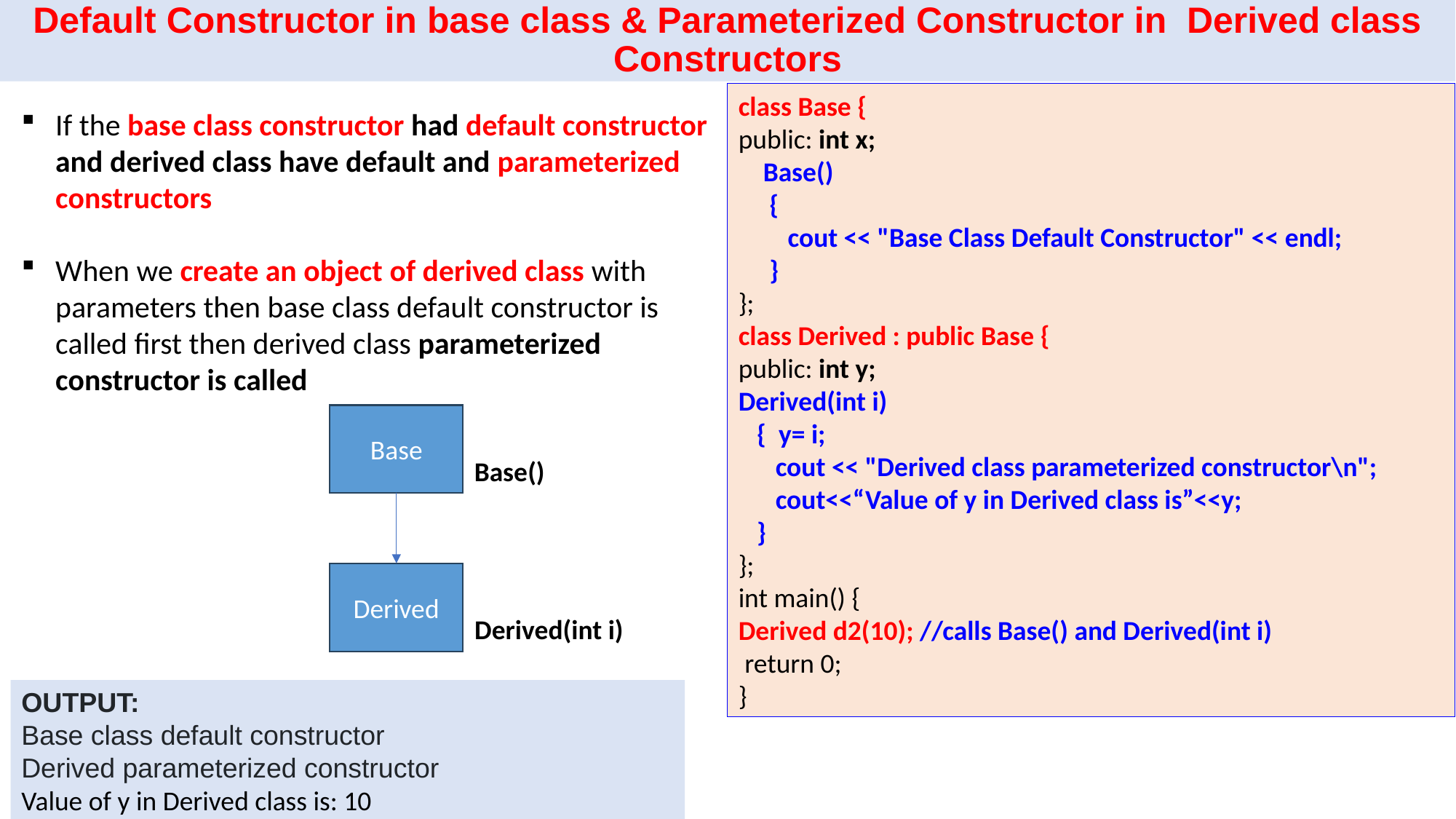

# Default Constructor in base class & Parameterized Constructor in  Derived class Constructors
class Base {
public: int x;
    Base()
     {
        cout << "Base Class Default Constructor" << endl;
     }
};
class Derived : public Base {
public: int y;
Derived(int i)
   {  y= i;
      cout << "Derived class parameterized constructor\n";
      cout<<“Value of y in Derived class is”<<y;
   }
};
int main() {
Derived d2(10); //calls Base() and Derived(int i)
 return 0;
}
If the base class constructor had default constructor and derived class have default and parameterized constructors

When we create an object of derived class with parameters then base class default constructor is called first then derived class parameterized constructor is called
Base
Base()
Derived
Derived(int i)
OUTPUT:
Base class default constructor
Derived parameterized constructor
Value of y in Derived class is: 10